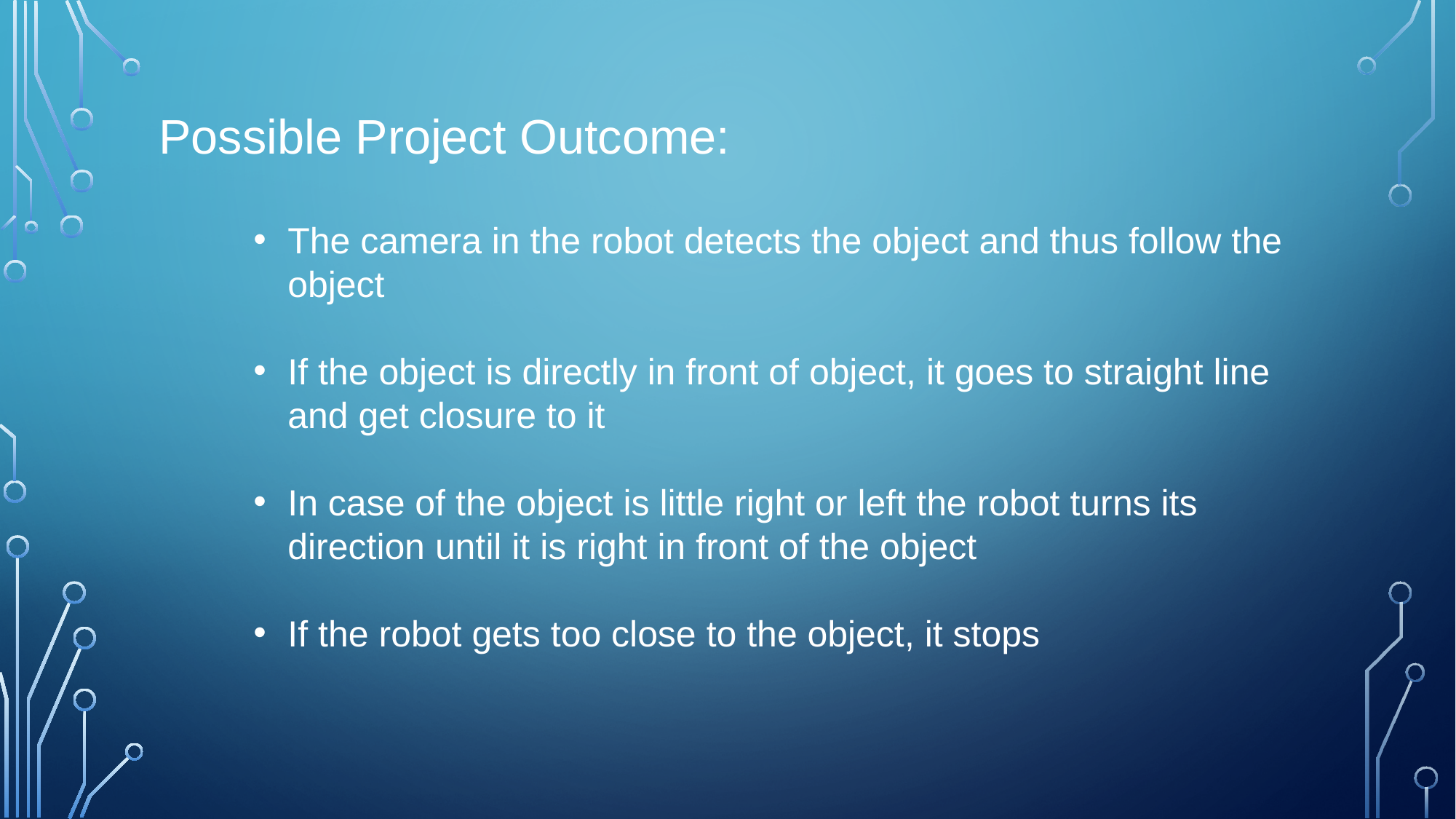

Possible Project Outcome:
The camera in the robot detects the object and thus follow the object

If the object is directly in front of object, it goes to straight line and get closure to it

In case of the object is little right or left the robot turns its direction until it is right in front of the object

If the robot gets too close to the object, it stops